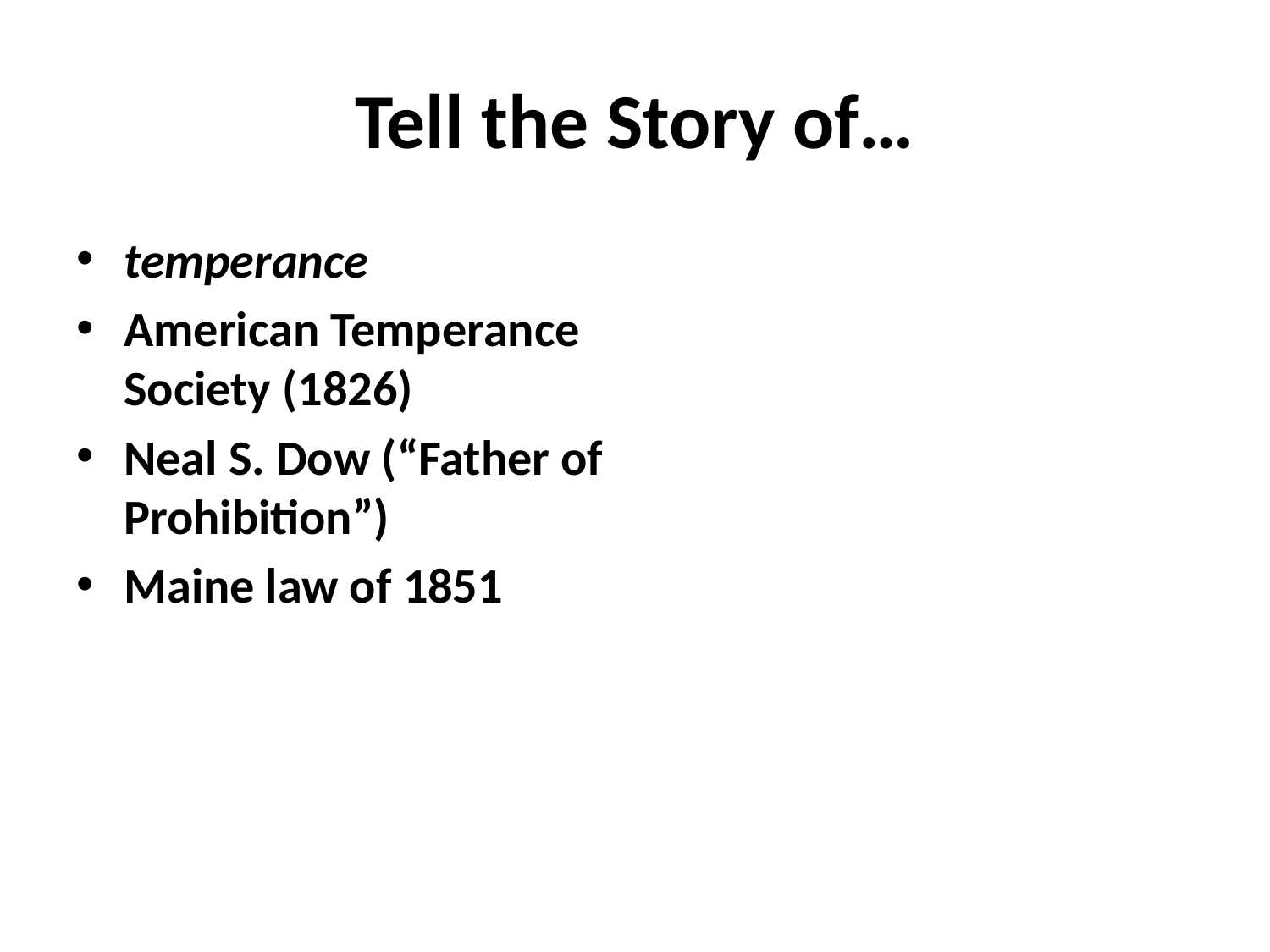

# Tell the Story of…
temperance
American Temperance Society (1826)
Neal S. Dow (“Father of Prohibition”)
Maine law of 1851